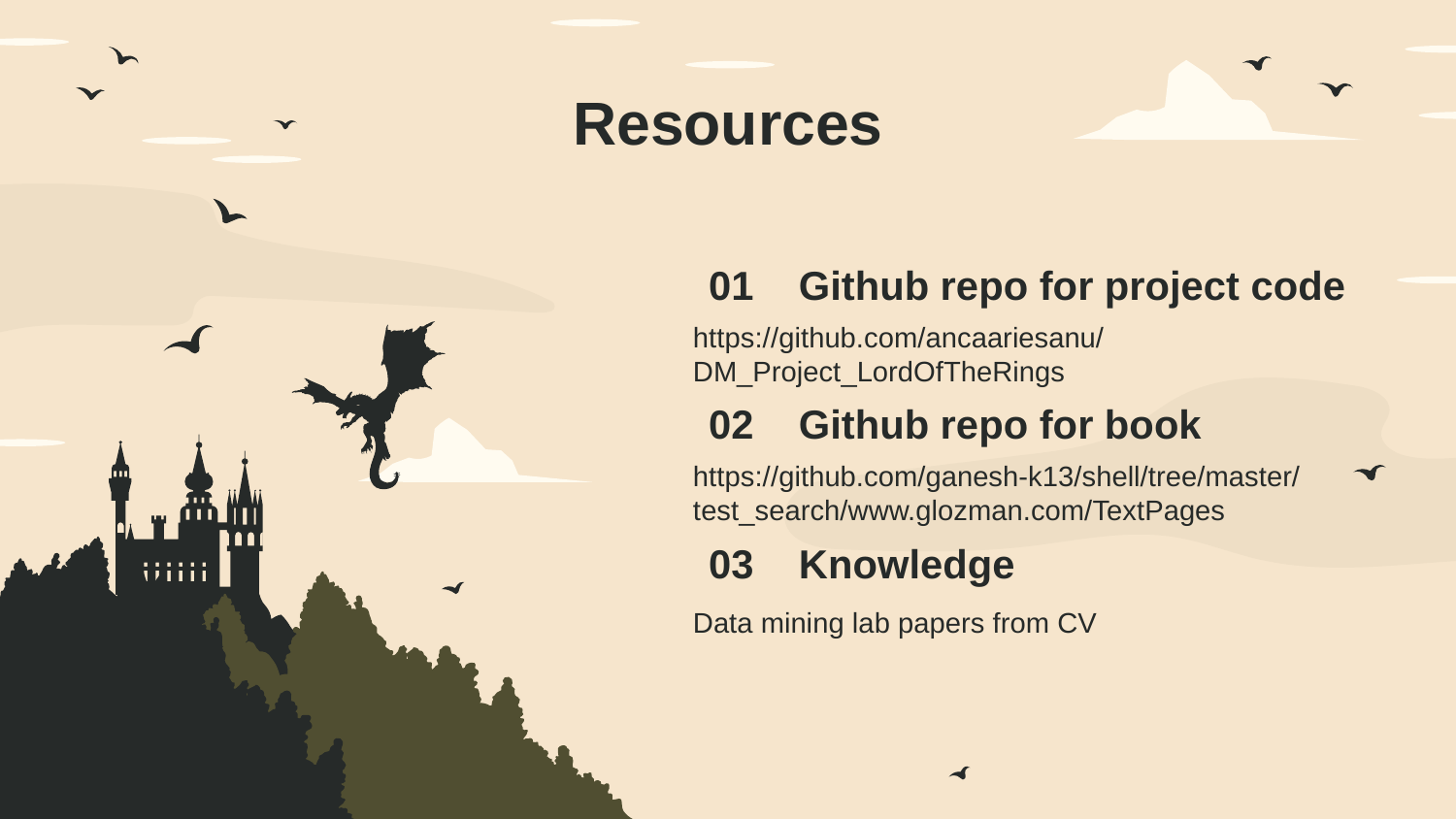

# Resources

01
Github repo for project code

https://github.com/ancaariesanu/DM_Project_LordOfTheRings
02
Github repo for book

https://github.com/ganesh-k13/shell/tree/master/test_search/www.glozman.com/TextPages
03
Knowledge

Data mining lab papers from CV